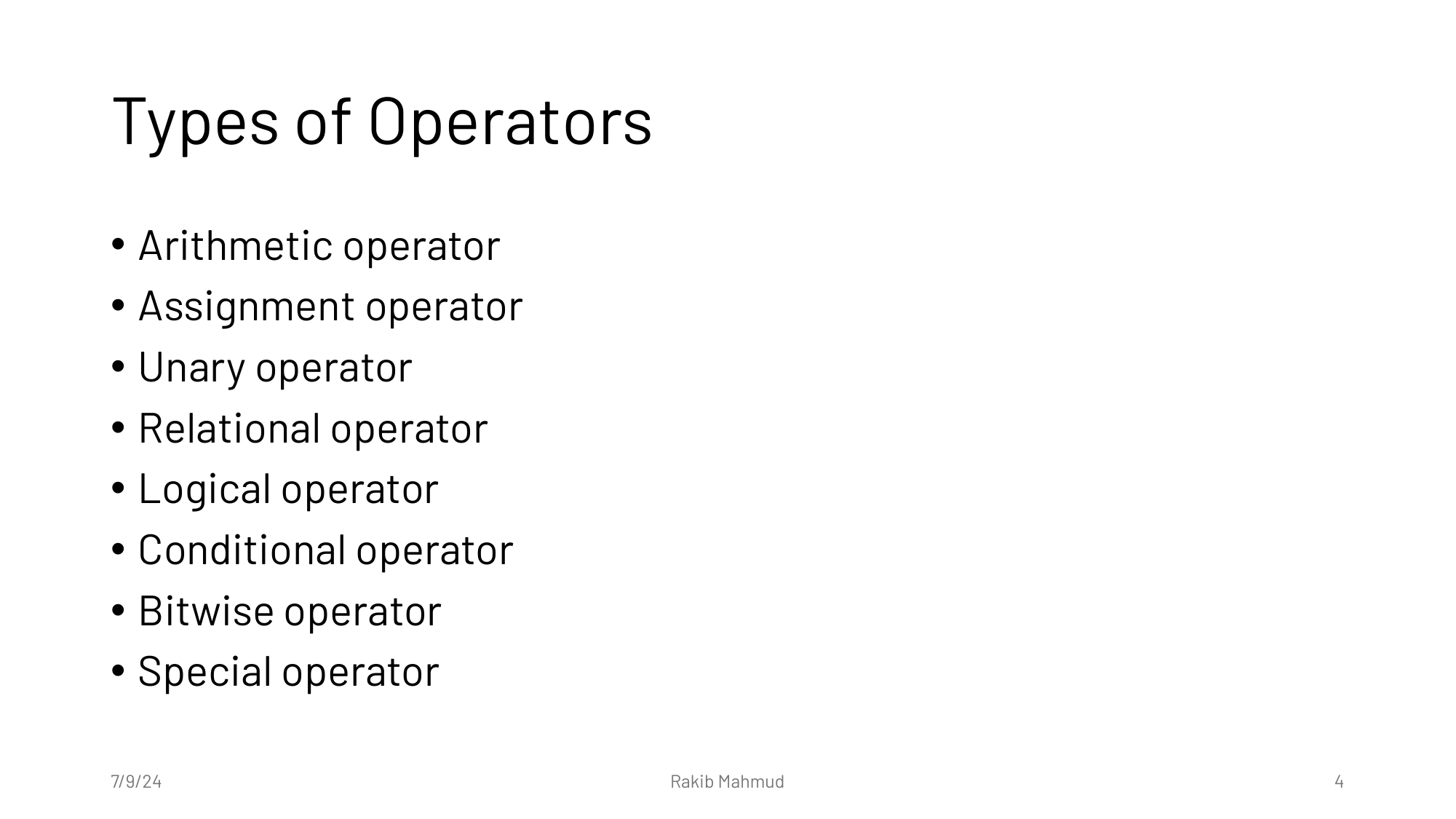

# Types of Operators
Arithmetic operator
Assignment operator
Unary operator
Relational operator
Logical operator
Conditional operator
Bitwise operator
Special operator
7/9/24
Rakib Mahmud
4